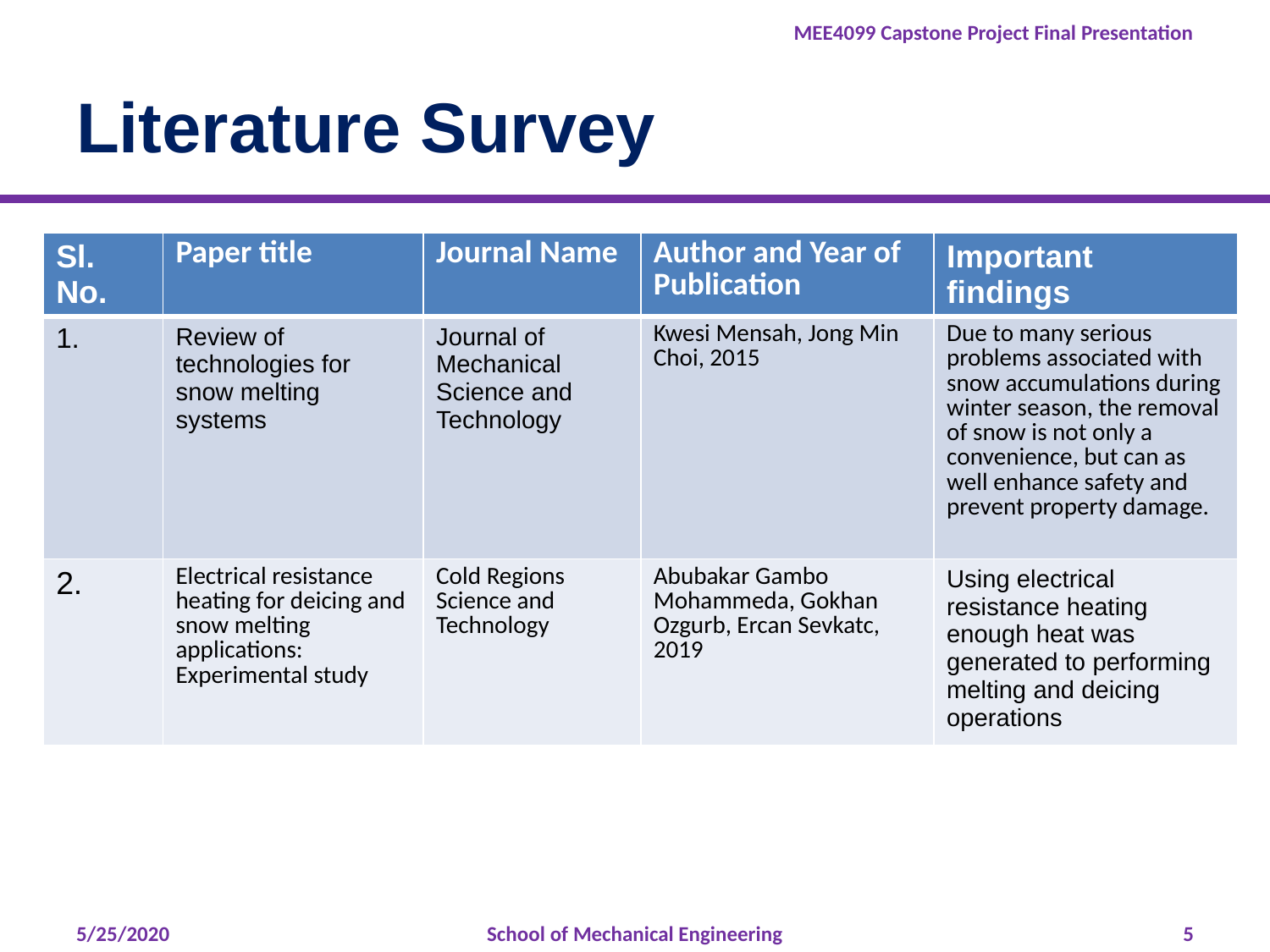

# Literature Survey
| Sl. No. | Paper title | Journal Name | Author and Year of Publication | Important findings |
| --- | --- | --- | --- | --- |
| 1. | Review of technologies for snow melting systems | Journal of Mechanical Science and Technology | Kwesi Mensah, Jong Min Choi, 2015 | Due to many serious problems associated with snow accumulations during winter season, the removal of snow is not only a convenience, but can as well enhance safety and prevent property damage. |
| 2. | Electrical resistance heating for deicing and snow melting applications: Experimental study | Cold Regions Science and Technology | Abubakar Gambo Mohammeda, Gokhan Ozgurb, Ercan Sevkatc, 2019 | Using electrical resistance heating enough heat was generated to performing melting and deicing operations |
5/25/2020
School of Mechanical Engineering
5